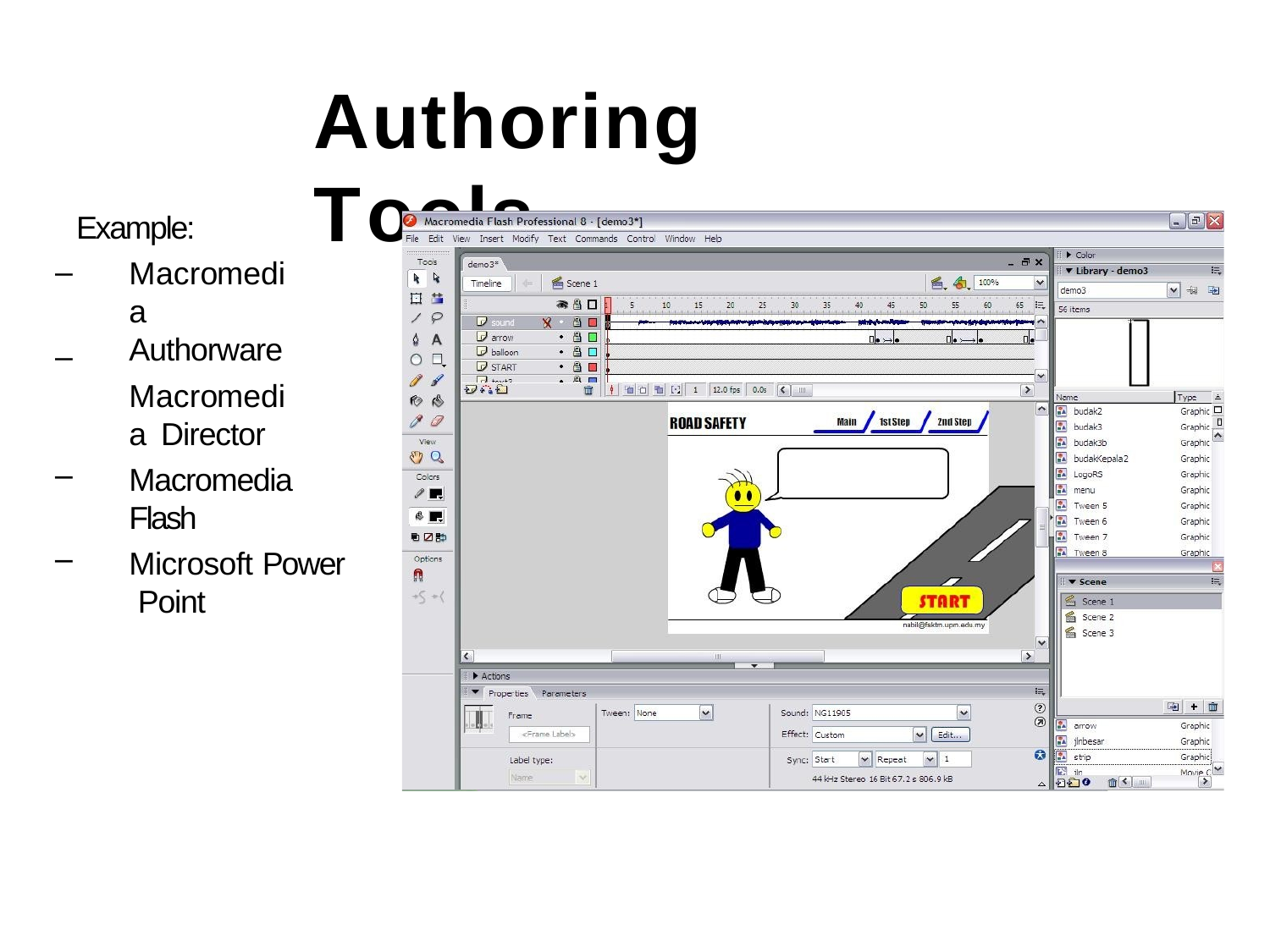

# Authoring	Tools
Example:
Macromedia  Authorware
Macromedia  Director
Macromedia Flash
Microsoft Power  Point

–
–